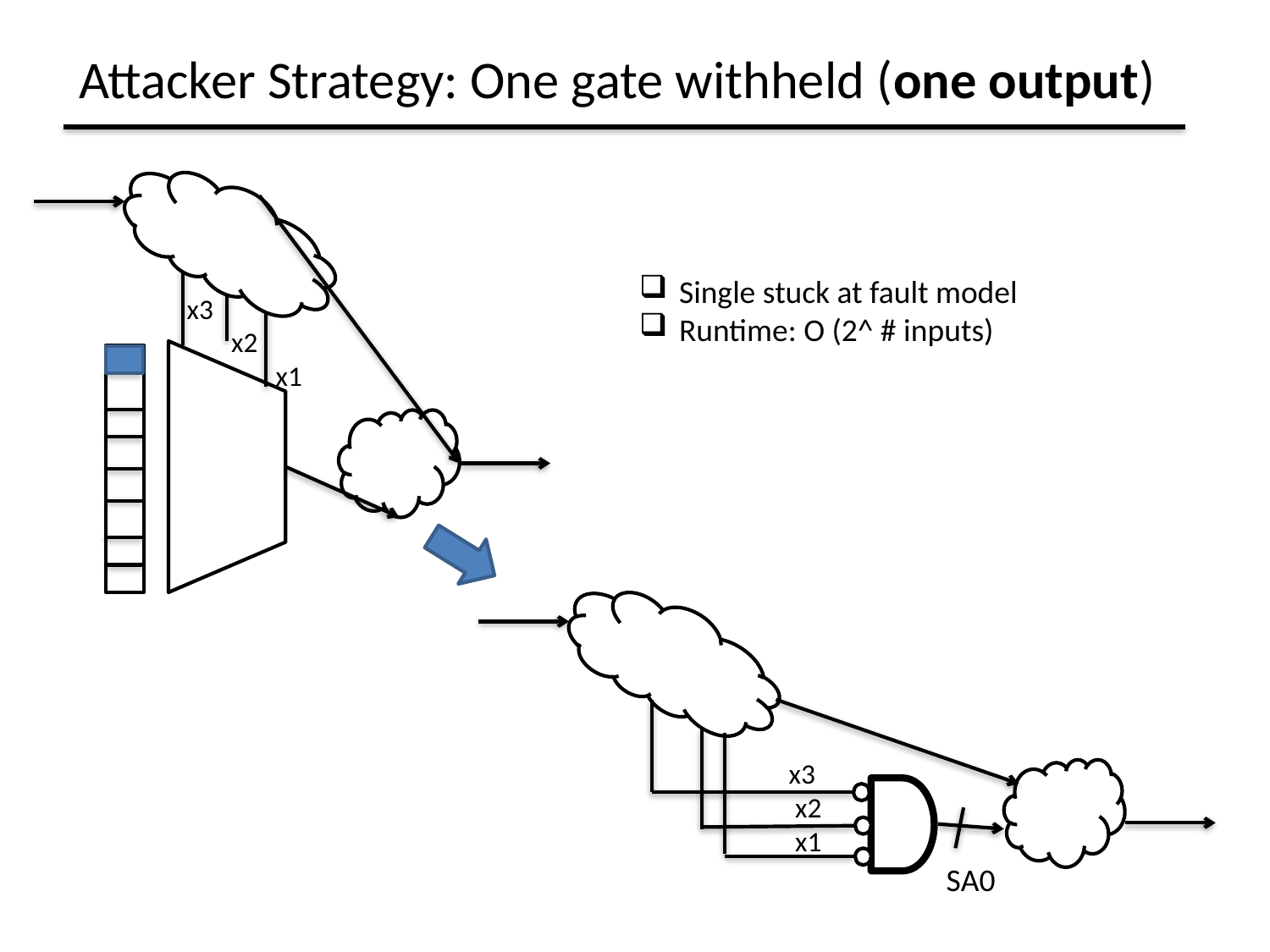

Attacker Strategy: One gate withheld (one output)

Single stuck at fault model
Runtime: O (2^ # inputs)
x3
       x2
              x1

x3
 x2
 x1

SA0